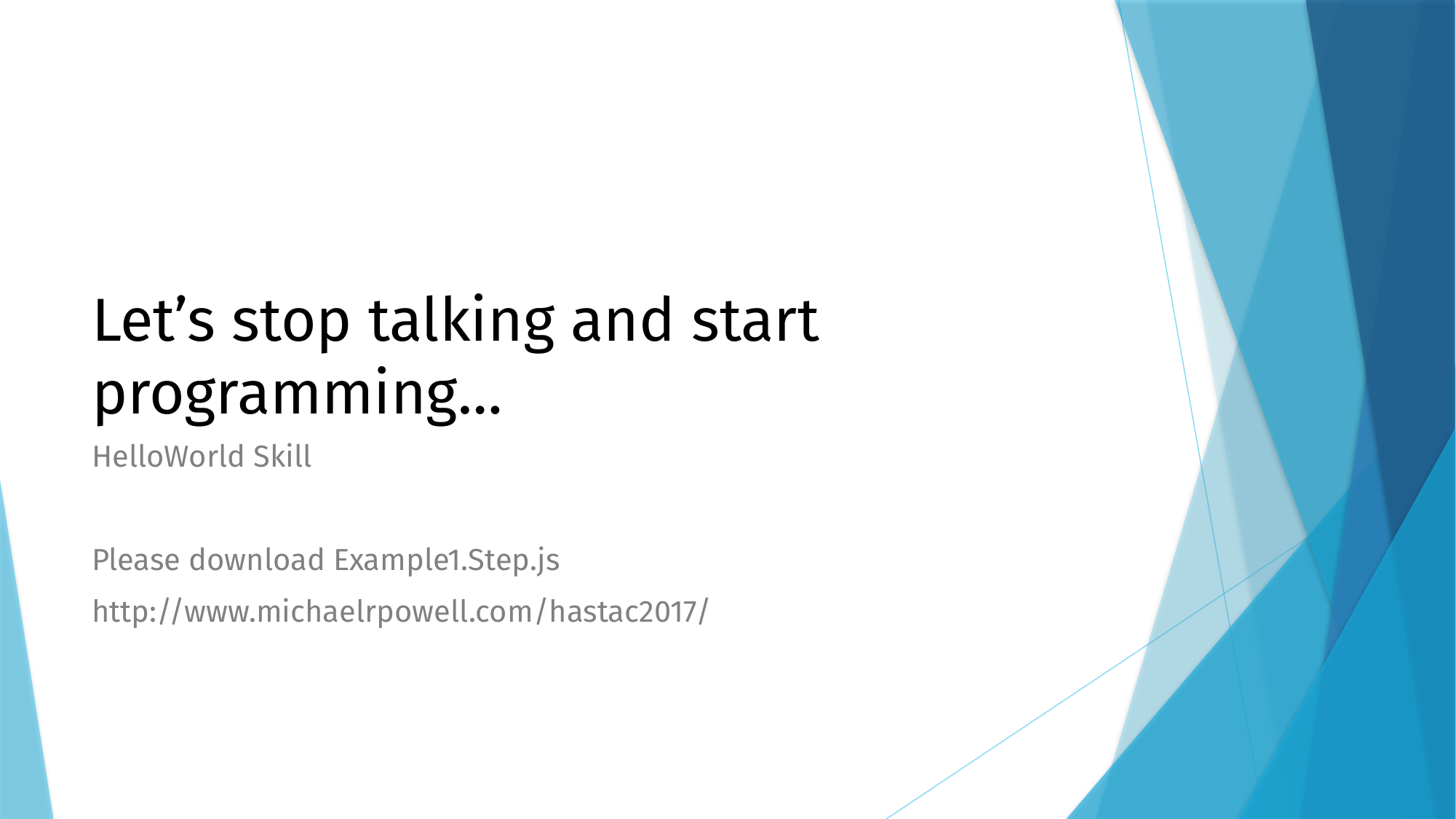

# Let’s stop talking and start programming…
HelloWorld Skill

Please download Example1.Step.js
http://www.michaelrpowell.com/hastac2017/